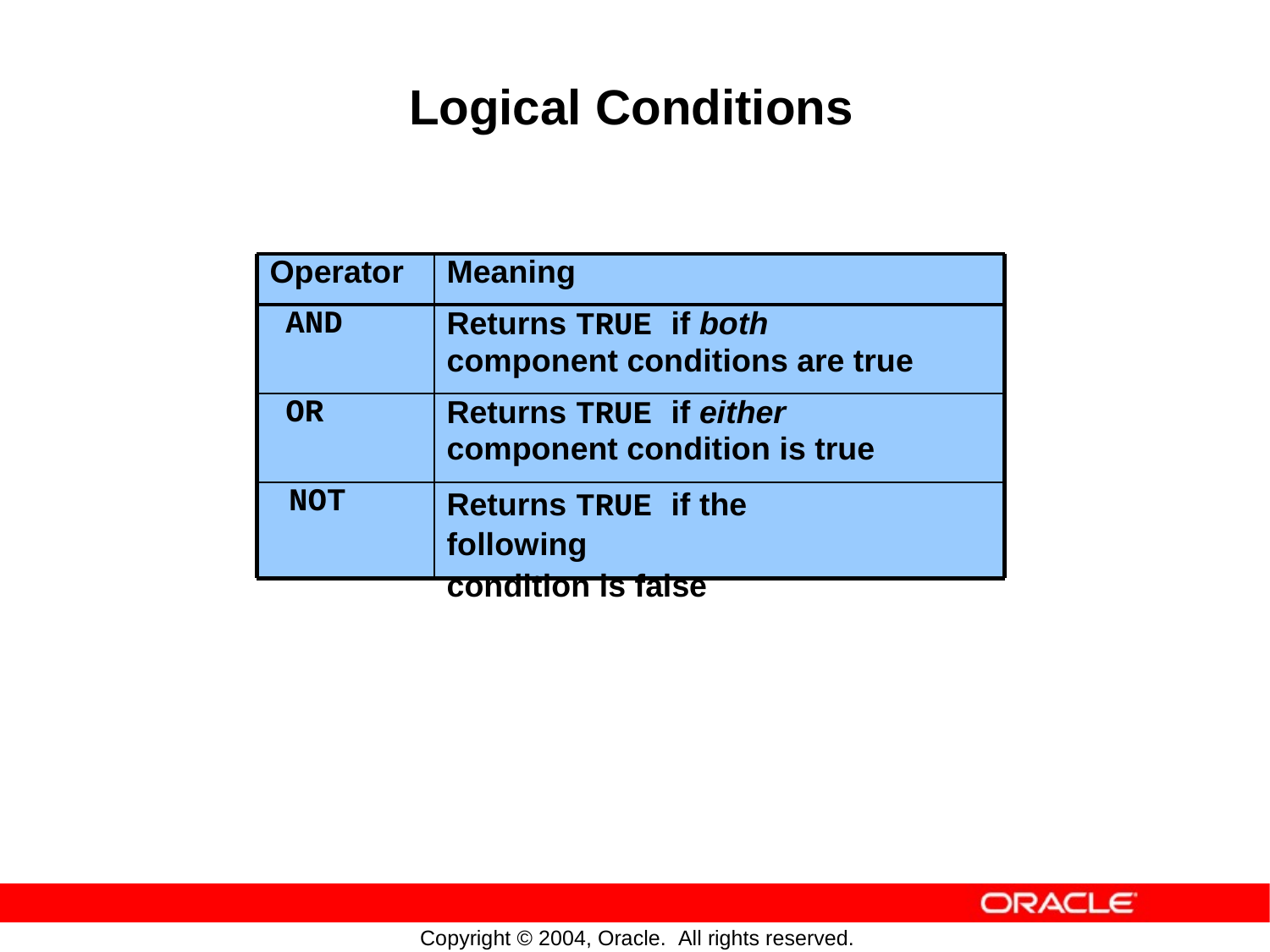

Logical
Conditions

Operator

Meaning

AND

Returns TRUE if both component conditions are true

OR
Returns TRUE if either component condition is true

NOT
Returns TRUE if the following
condition is false

Copyright © 2004, Oracle.  All rights reserved.